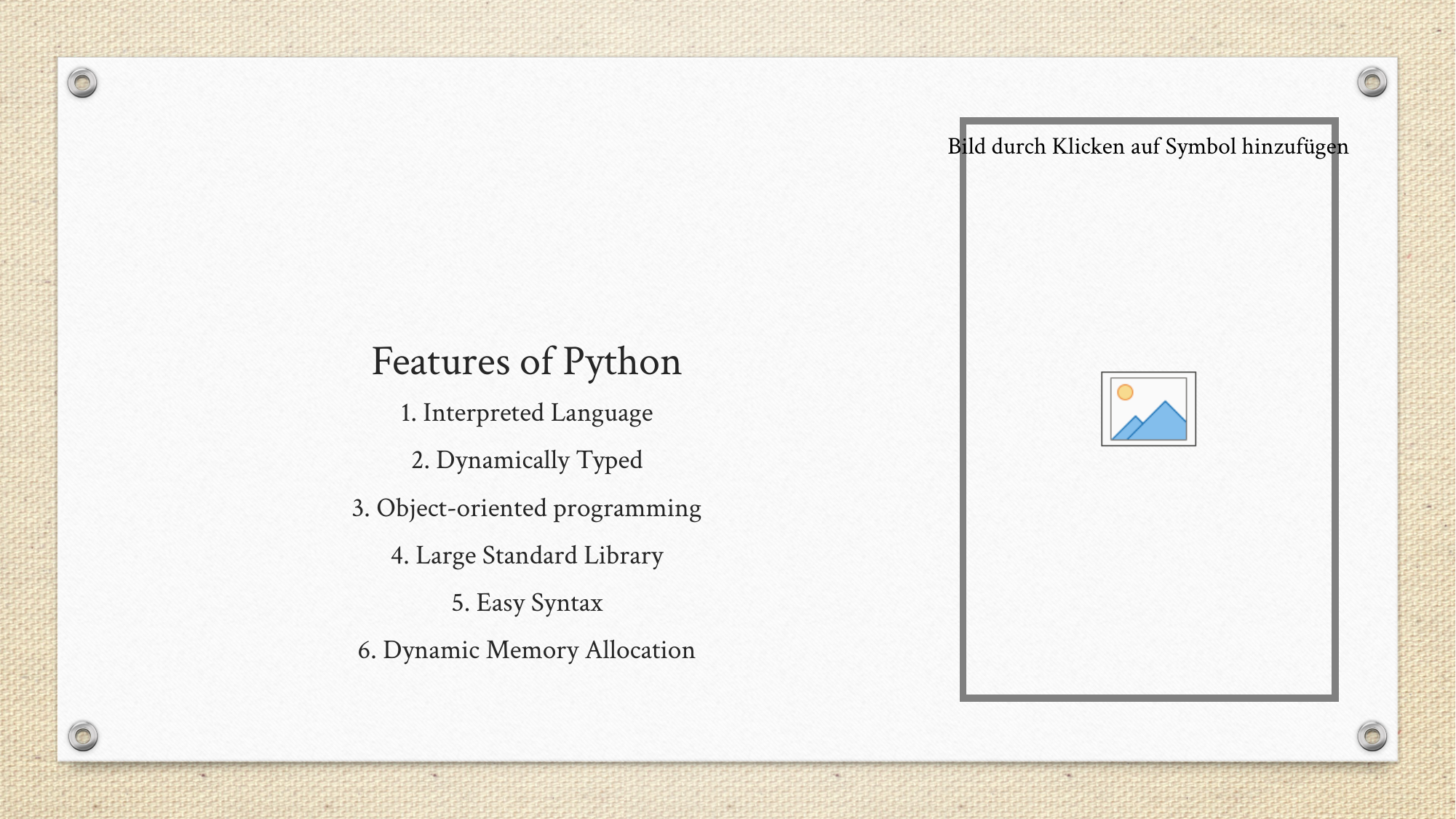

# Features of Python
1. Interpreted Language
2. Dynamically Typed
3. Object-oriented programming
4. Large Standard Library
5. Easy Syntax
6. Dynamic Memory Allocation